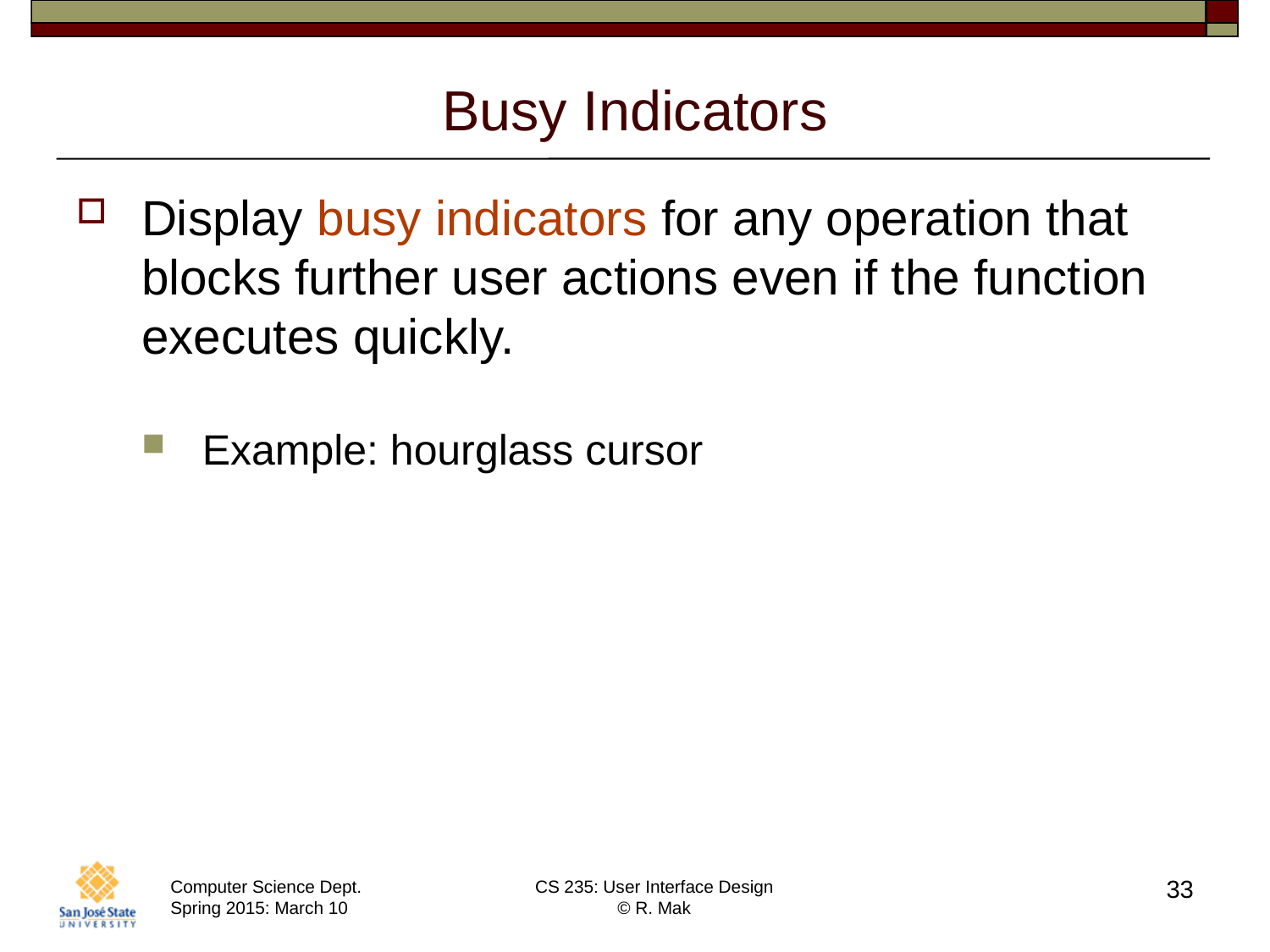

# Busy Indicators
Display busy indicators for any operation that blocks further user actions even if the function executes quickly.

Example: hourglass cursor
33